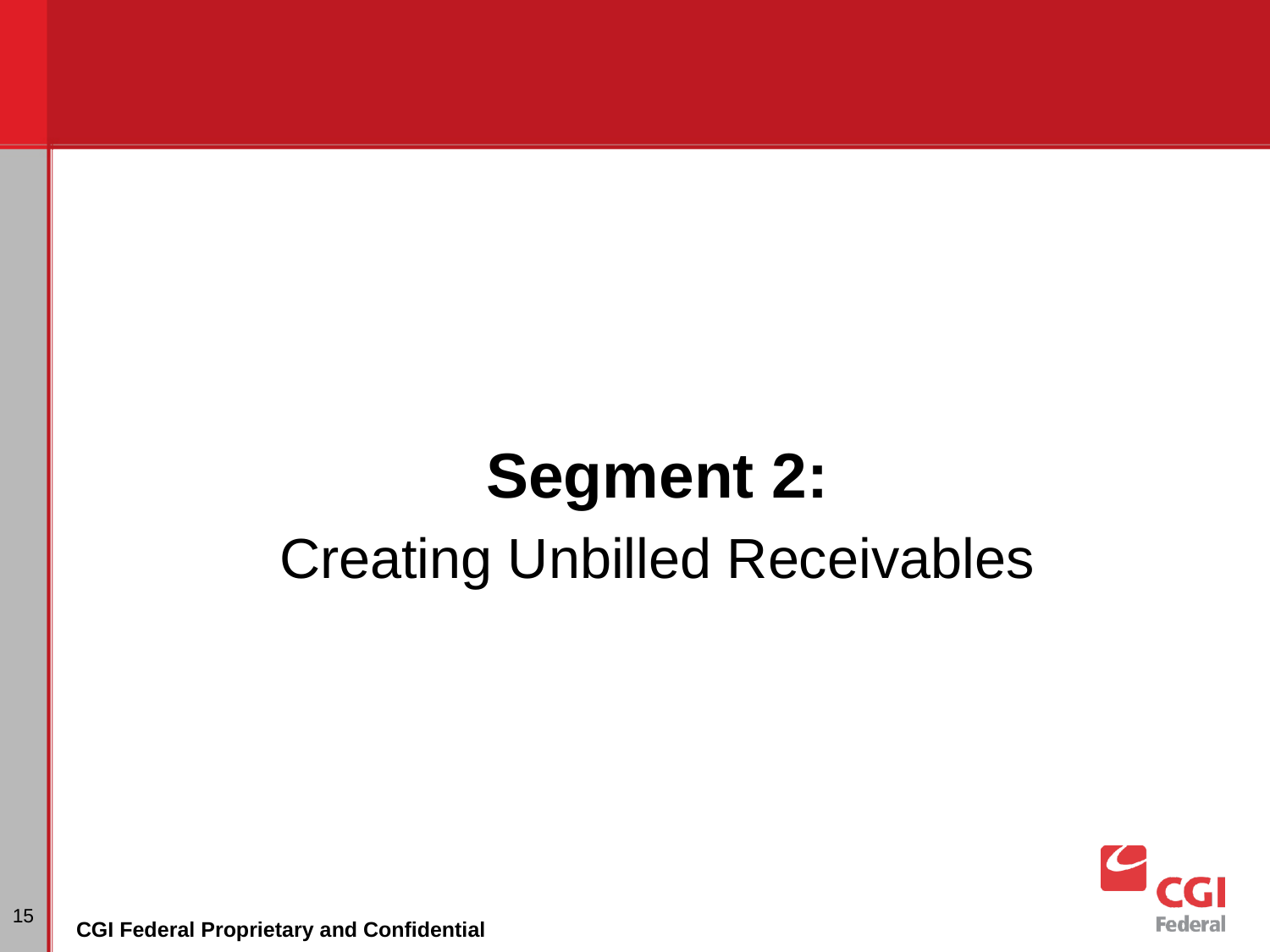

Segment 2:
Creating Unbilled Receivables
15
CGI Federal Proprietary and Confidential